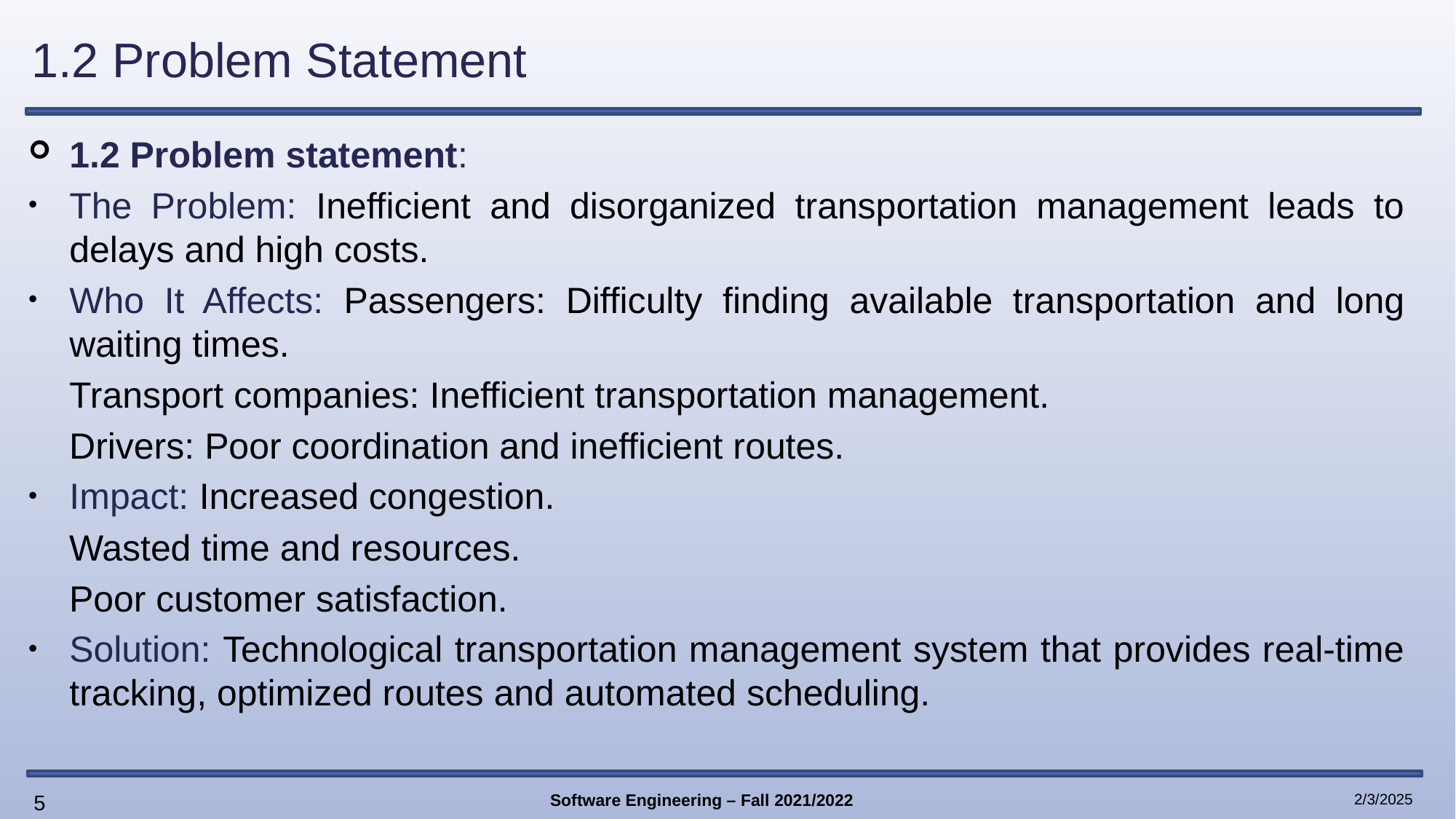

# 1.2 Problem Statement
1.2 Problem statement:
The Problem: Inefficient and disorganized transportation management leads to delays and high costs.
Who It Affects: Passengers: Difficulty finding available transportation and long waiting times.
    Transport companies: Inefficient transportation management.
    Drivers: Poor coordination and inefficient routes.
Impact: Increased congestion.
    Wasted time and resources.
    Poor customer satisfaction.
Solution: Technological transportation management system that provides real-time tracking, optimized routes and automated scheduling.
5
Software Engineering – Fall 2021/2022
2/3/2025